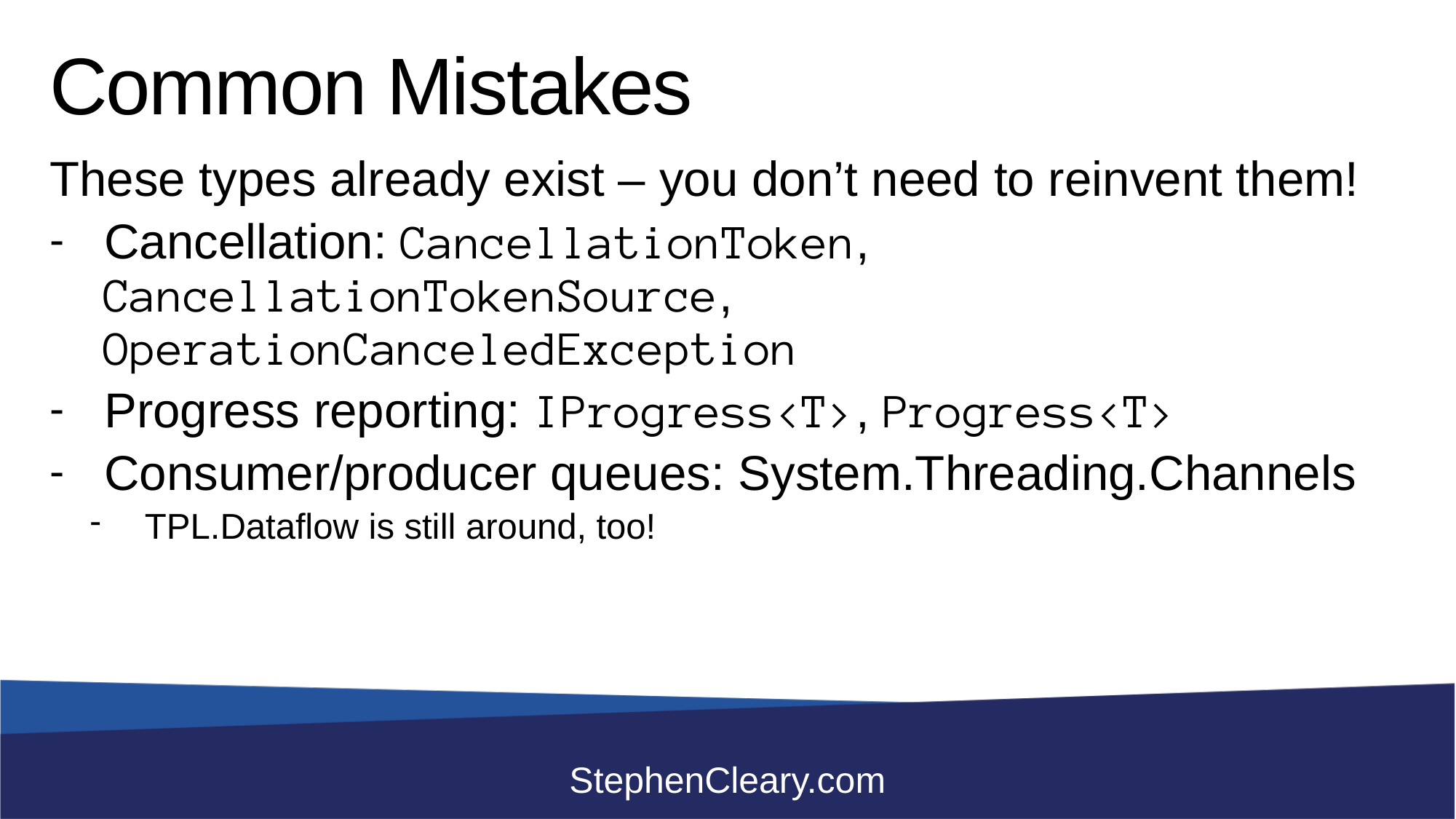

# Common Mistakes
These types already exist – you don’t need to reinvent them!
Cancellation: CancellationToken, CancellationTokenSource, OperationCanceledException
Progress reporting: IProgress<T>, Progress<T>
Consumer/producer queues: System.Threading.Channels
TPL.Dataflow is still around, too!